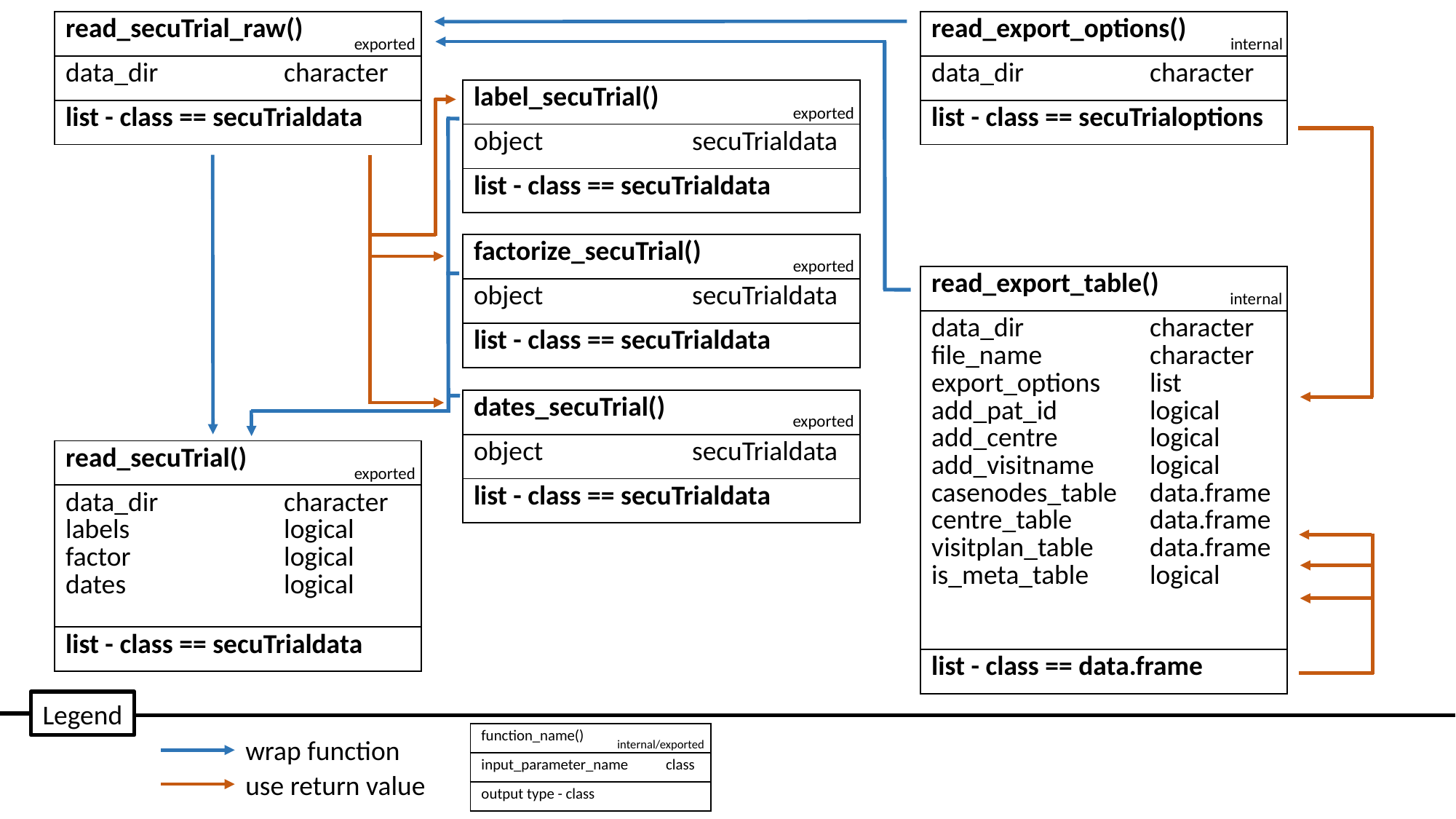

| read\_secuTrial\_raw() |
| --- |
| data\_dir character |
| list - class == secuTrialdata |
| read\_export\_options() |
| --- |
| data\_dir character |
| list - class == secuTrialoptions |
exported
internal
| label\_secuTrial() |
| --- |
| object secuTrialdata |
| list - class == secuTrialdata |
exported
| factorize\_secuTrial() |
| --- |
| object secuTrialdata |
| list - class == secuTrialdata |
exported
| read\_export\_table() |
| --- |
| data\_dir character file\_name character export\_options list add\_pat\_id logical add\_centre logical add\_visitname logical casenodes\_table data.frame centre\_table data.frame visitplan\_table data.frame is\_meta\_table logical |
| list - class == data.frame |
internal
| dates\_secuTrial() |
| --- |
| object secuTrialdata |
| list - class == secuTrialdata |
exported
| read\_secuTrial() |
| --- |
| data\_dir character labels logical factor logical dates logical |
| list - class == secuTrialdata |
exported
Legend
| function\_name() |
| --- |
| input\_parameter\_name class |
| output type - class |
wrap function
use return value
internal/exported